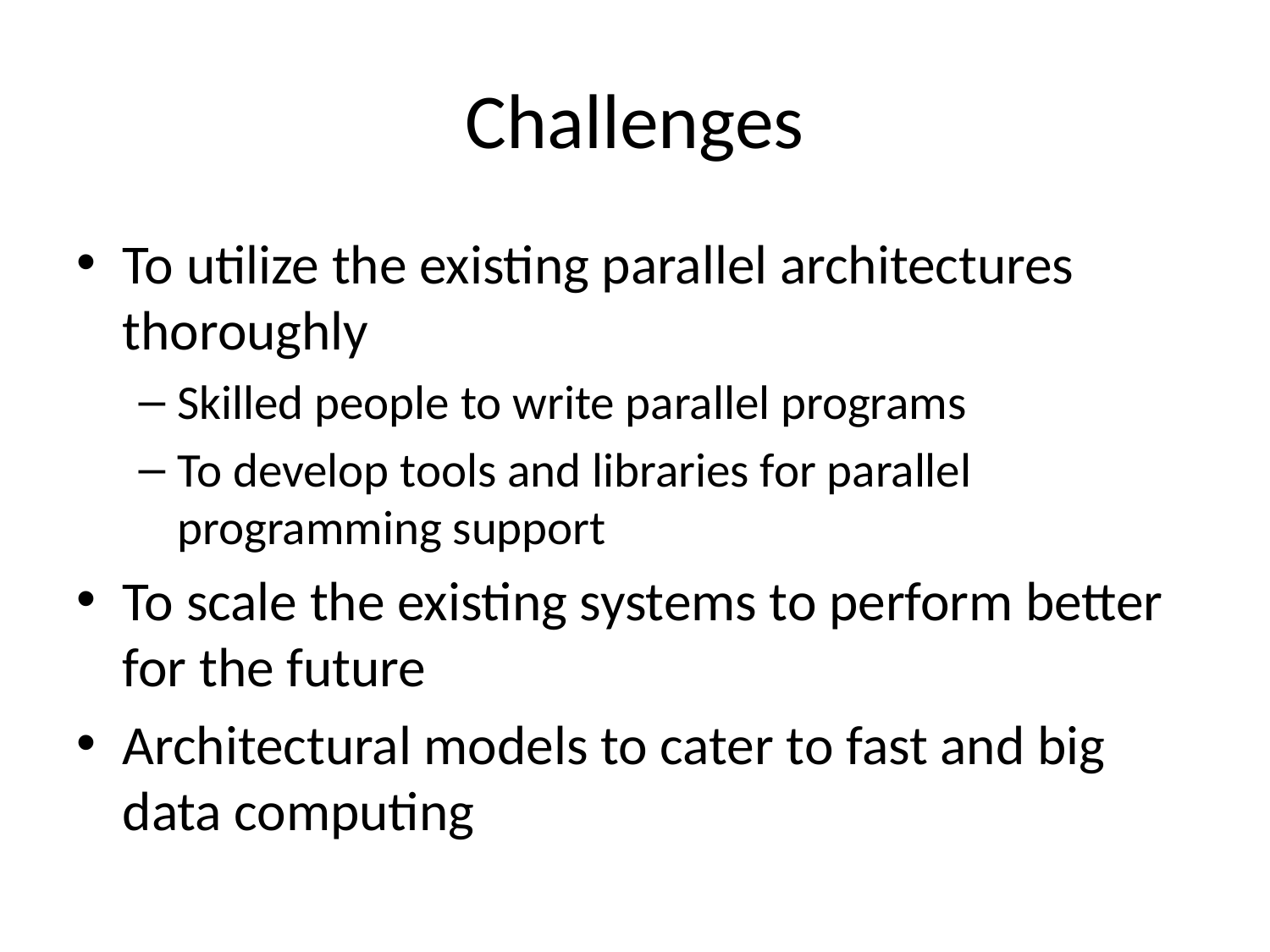

# Challenges
To utilize the existing parallel architectures thoroughly
Skilled people to write parallel programs
To develop tools and libraries for parallel programming support
To scale the existing systems to perform better for the future
Architectural models to cater to fast and big data computing